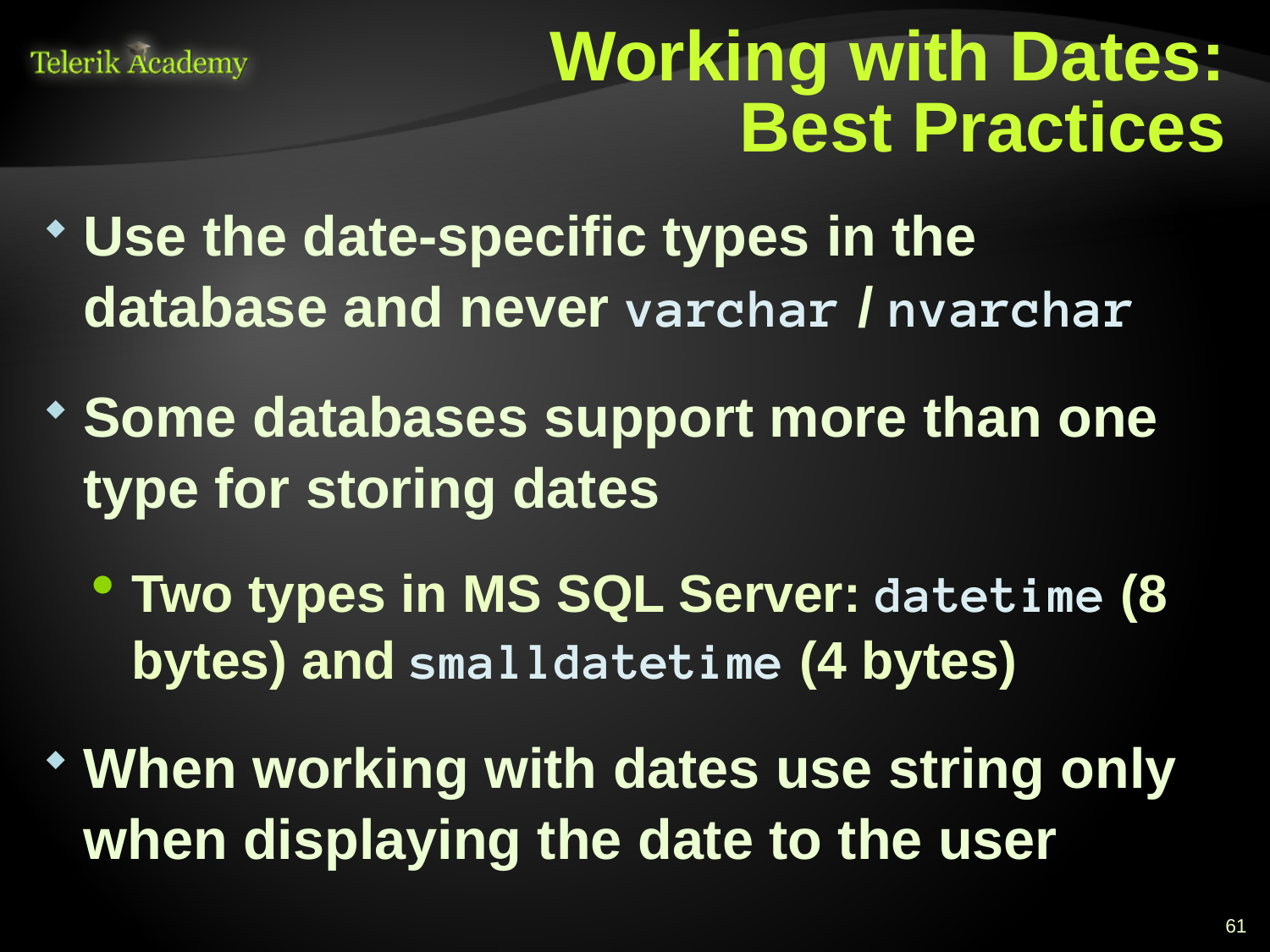

# Working with Dates: Best Practices
Use the date-specific types in the database and never varchar / nvarchar
Some databases support more than one type for storing dates
Two types in MS SQL Server: datetime (8 bytes) and smalldatetime (4 bytes)
When working with dates use string only when displaying the date to the user
61